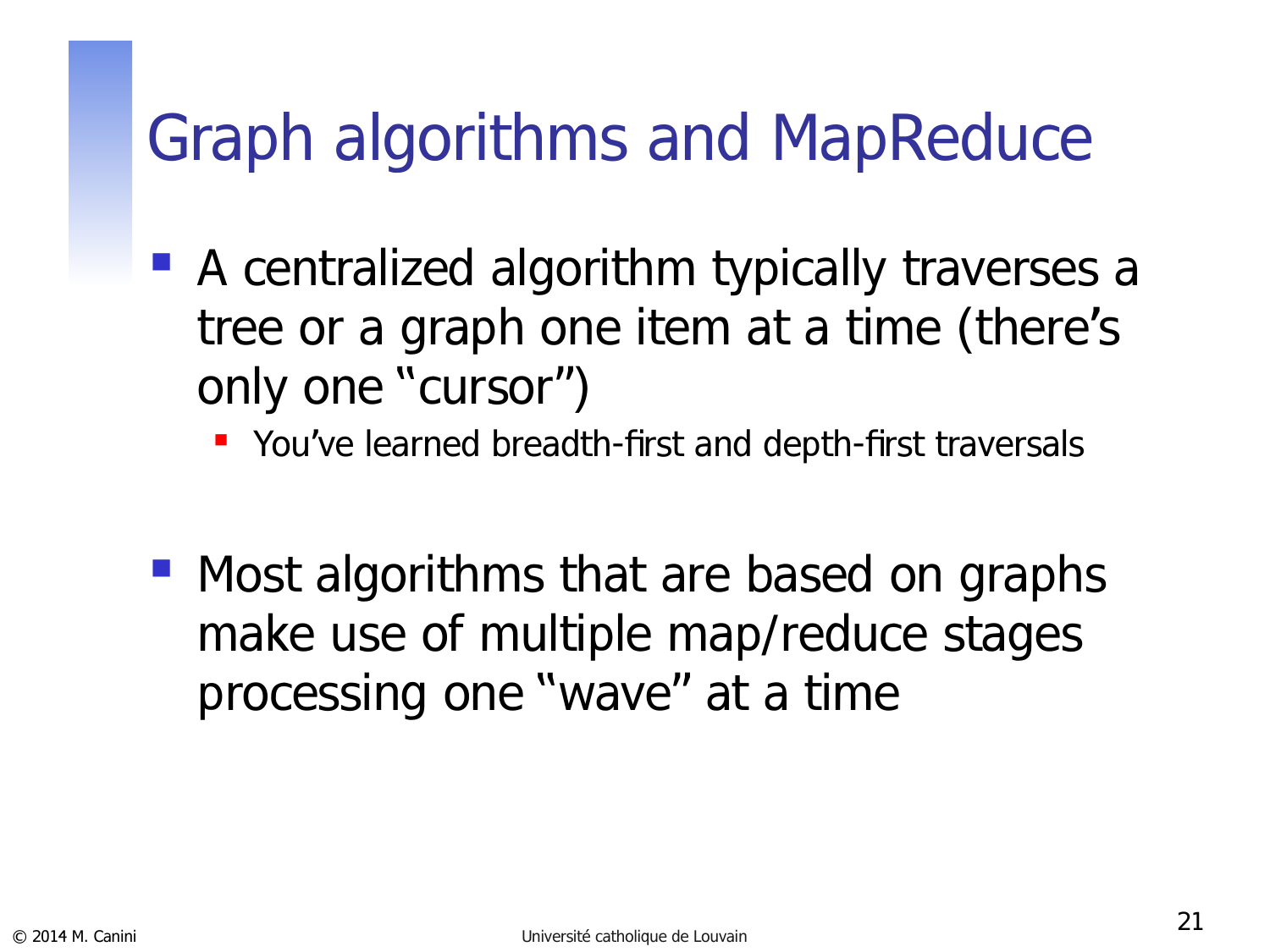

# Graph algorithms and MapReduce
A centralized algorithm typically traverses a tree or a graph one item at a time (there’s only one “cursor”)
You’ve learned breadth-first and depth-first traversals

Most algorithms that are based on graphs make use of multiple map/reduce stages processing one “wave” at a time
21
Université catholique de Louvain